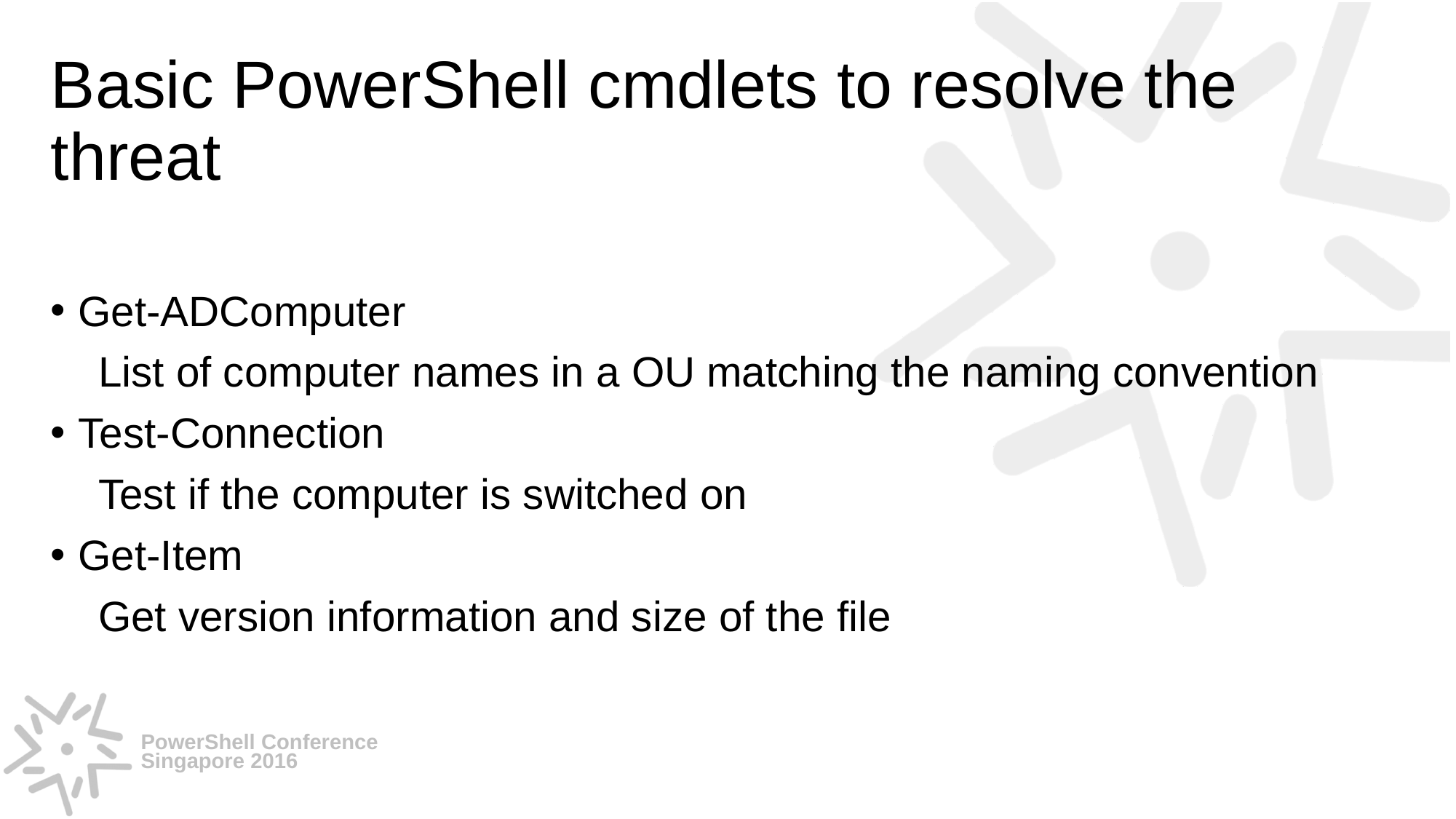

# Basic PowerShell cmdlets to resolve the threat

Get-ADComputer
    List of computer names in a OU matching the naming convention
Test-Connection
    Test if the computer is switched on
Get-Item
    Get version information and size of the file